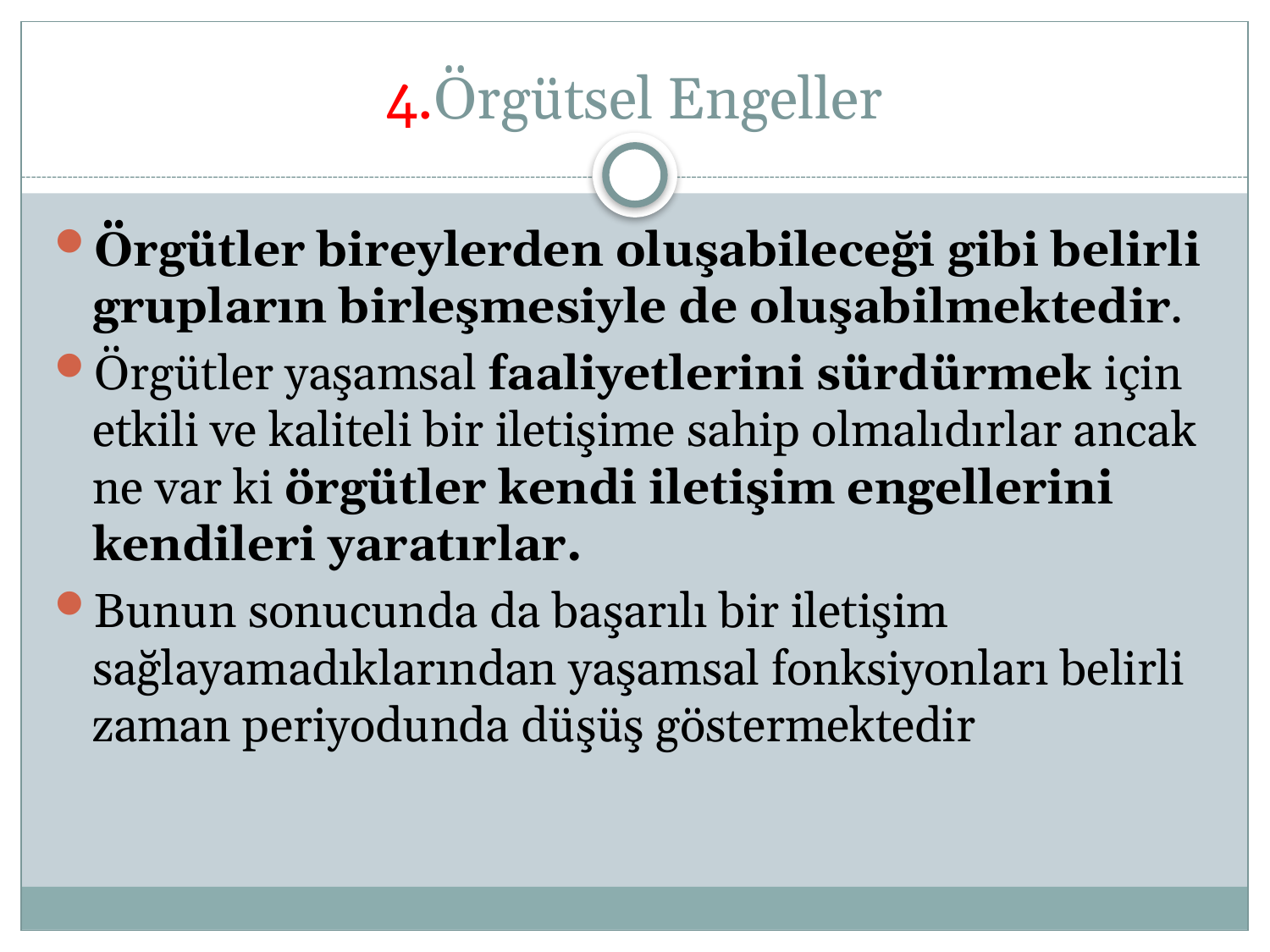

# 4.Örgütsel Engeller
Örgütler bireylerden oluşabileceği gibi belirli grupların birleşmesiyle de oluşabilmektedir.
Örgütler yaşamsal faaliyetlerini sürdürmek için etkili ve kaliteli bir iletişime sahip olmalıdırlar ancak ne var ki örgütler kendi iletişim engellerini kendileri yaratırlar.
Bunun sonucunda da başarılı bir iletişim sağlayamadıklarından yaşamsal fonksiyonları belirli zaman periyodunda düşüş göstermektedir